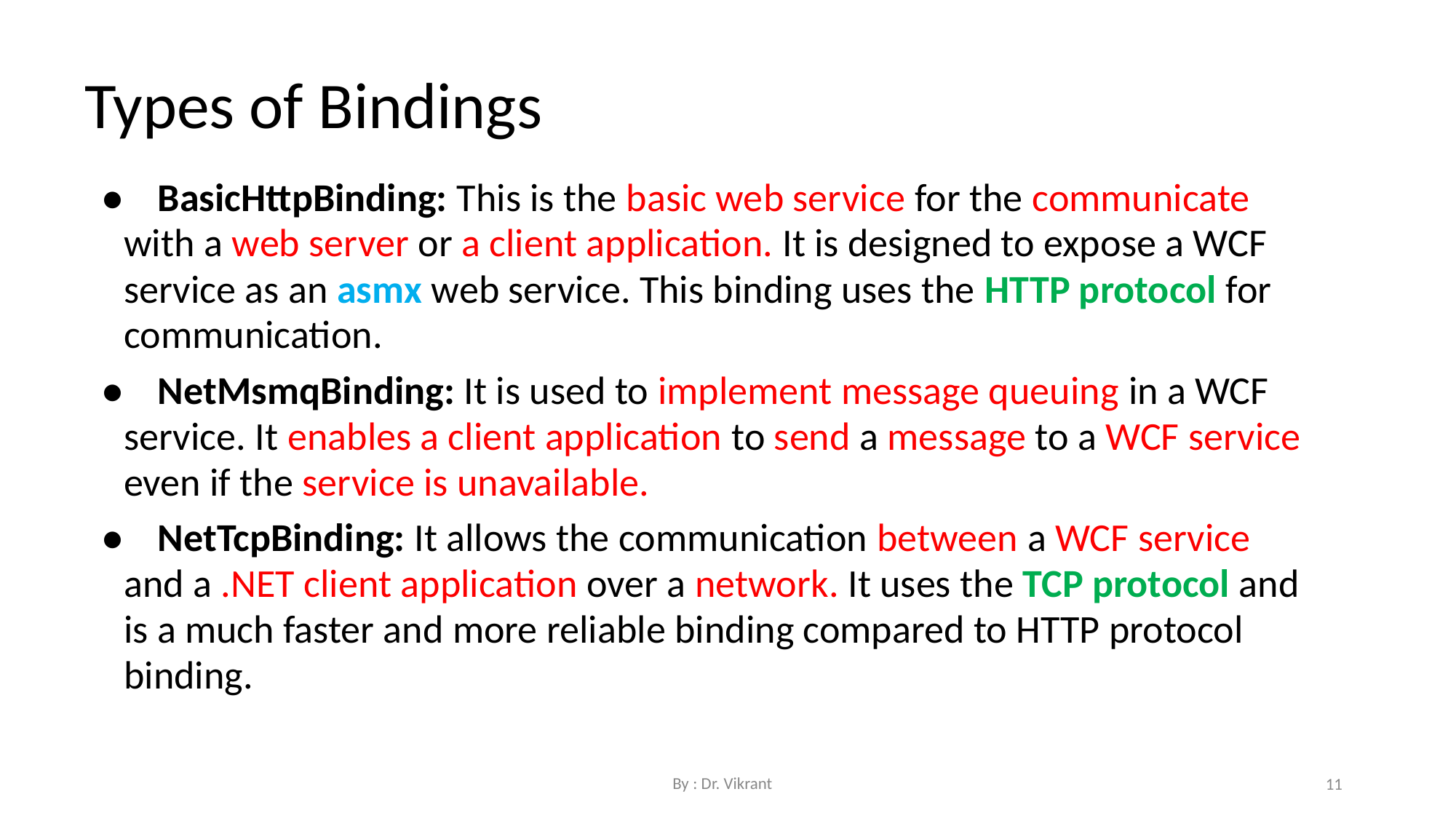

Types of Bindings
•    BasicHttpBinding: This is the basic web service for the communicate with a web server or a client application. It is designed to expose a WCF service as an asmx web service. This binding uses the HTTP protocol for communication.
•    NetMsmqBinding: It is used to implement message queuing in a WCF service. It enables a client application to send a message to a WCF service even if the service is unavailable.
•    NetTcpBinding: It allows the communication between a WCF service and a .NET client application over a network. It uses the TCP protocol and is a much faster and more reliable binding compared to HTTP protocol binding.
By : Dr. Vikrant
11